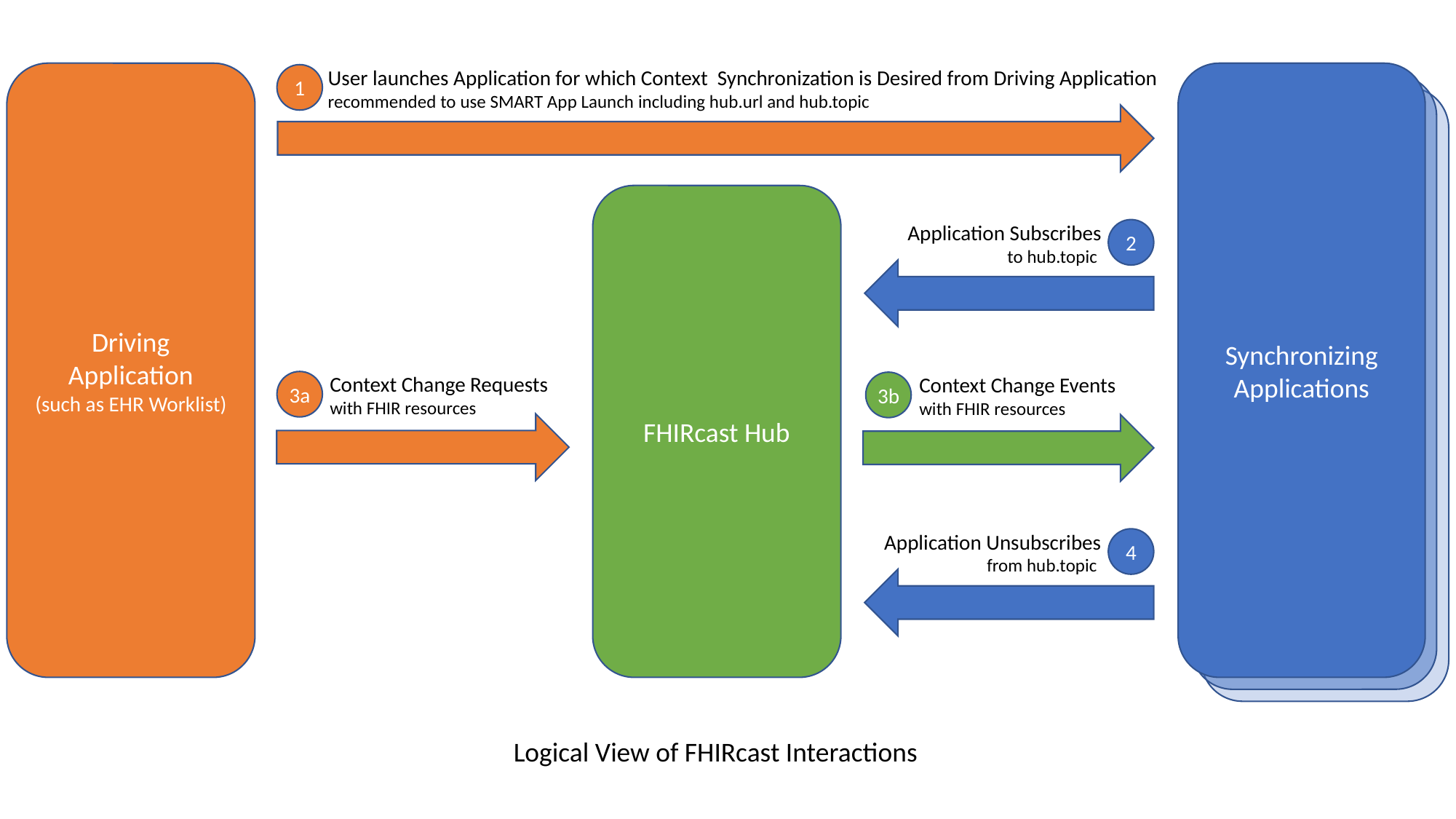

User launches Application for which Context  Synchronization is Desired from Driving Application
recommended to use SMART App Launch including hub.url and hub.topic
Synchronizing Applications
Driving Application
(such as EHR Worklist)
1
Synchronizing Applications
Synchronizing Applications

FHIRcast Hub
Application Subscribes
to hub.topic
2

Context Change Requests
with FHIR resources
Context Change Events
with FHIR resources
3a
3b

Application Unsubscribes
from hub.topic
4

Logical View of FHIRcast Interactions